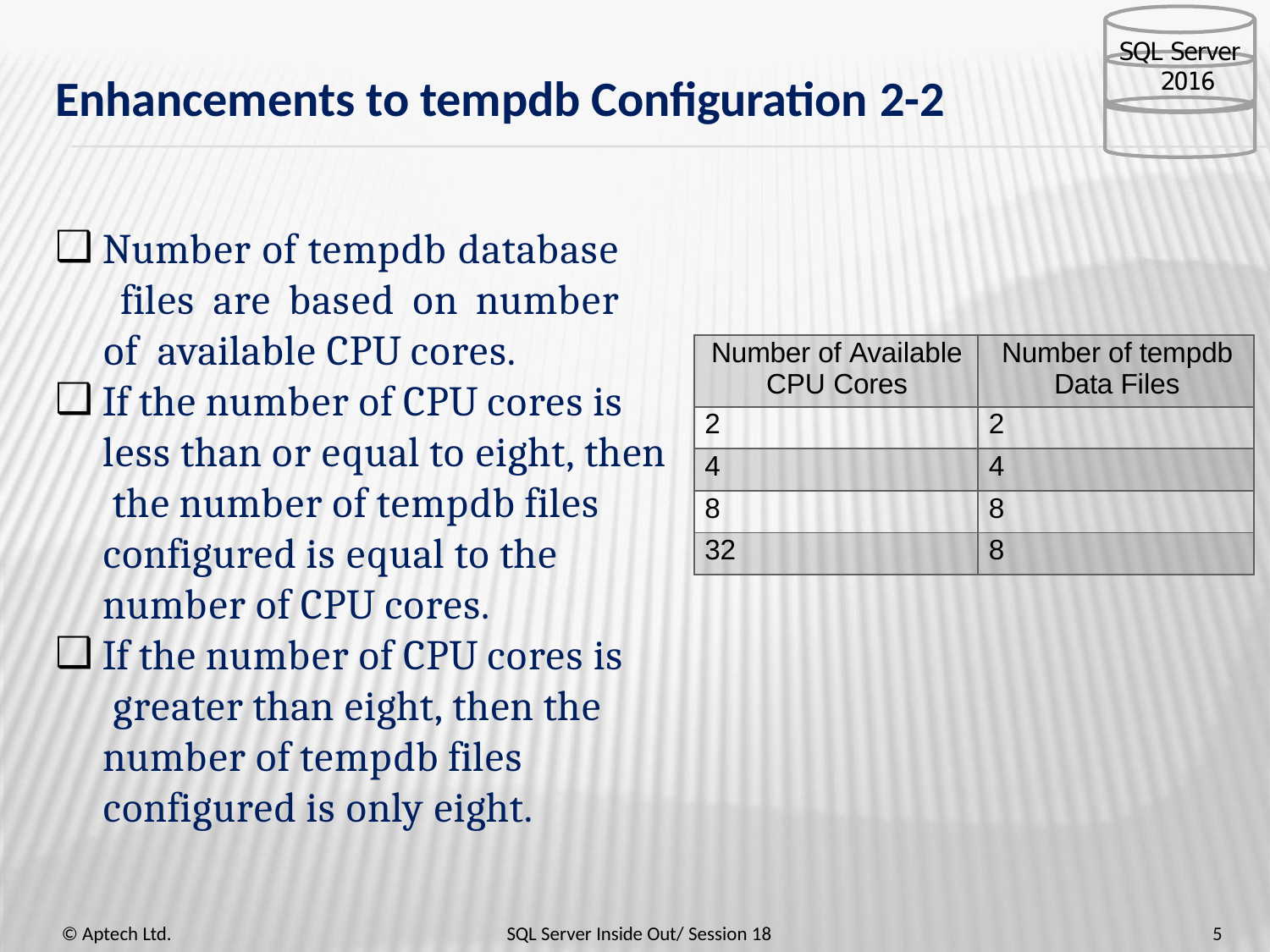

SQL Server  2016

# Enhancements to tempdb Configuration 2-2

Number of tempdb database  files are based on number of  available CPU cores.
If the number of CPU cores is  less than or equal to eight, then  the number of tempdb files  configured is equal to the  number of CPU cores.
If the number of CPU cores is  greater than eight, then the  number of tempdb files  configured is only eight.
| Number of Available CPU Cores | Number of tempdb Data Files |
| --- | --- |
| 2 | 2 |
| 4 | 4 |
| 8 | 8 |
| 32 | 8 |
© Aptech Ltd.
SQL Server Inside Out/ Session 18
5